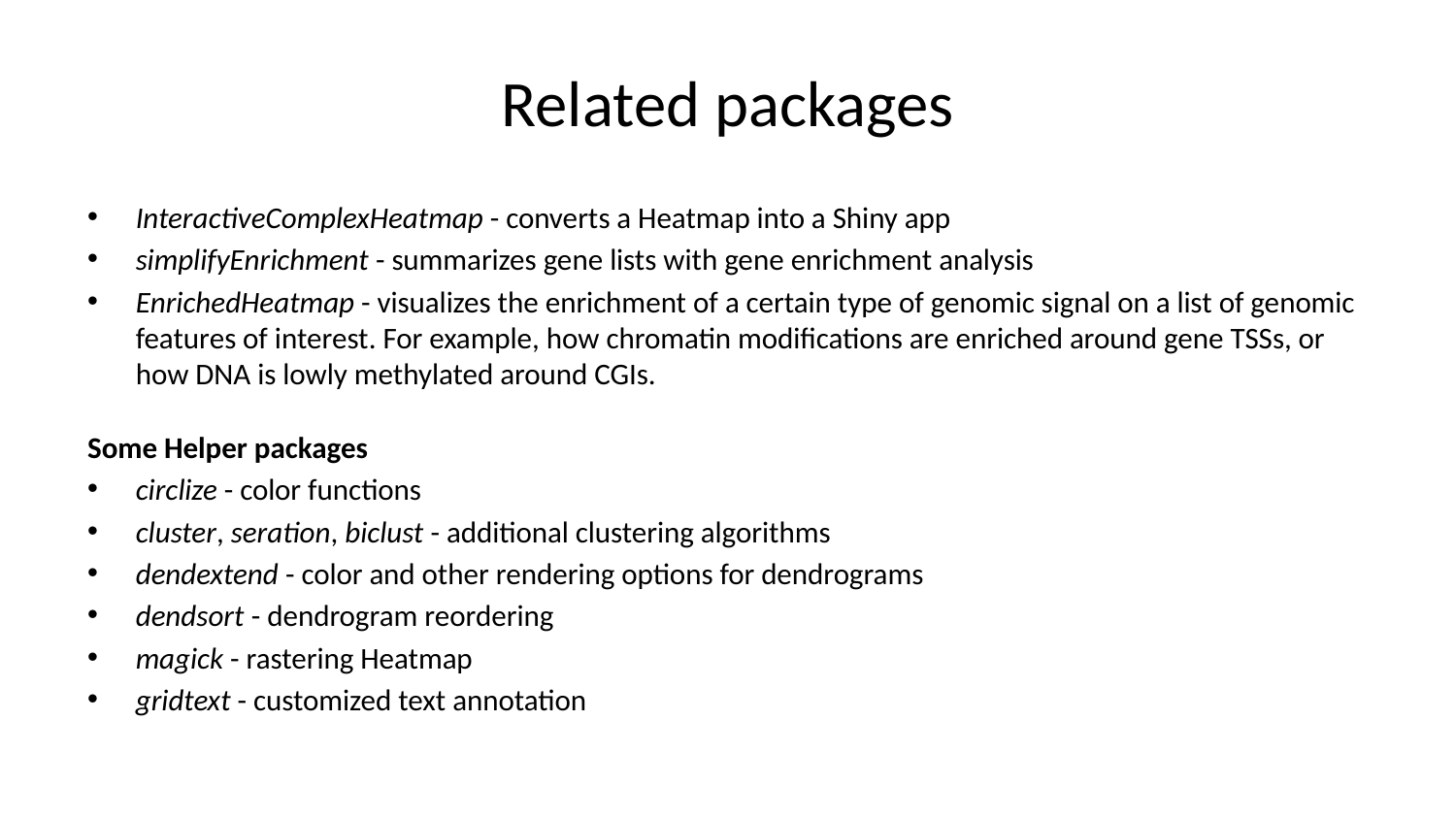

# Related packages
InteractiveComplexHeatmap - converts a Heatmap into a Shiny app
simplifyEnrichment - summarizes gene lists with gene enrichment analysis
EnrichedHeatmap - visualizes the enrichment of a certain type of genomic signal on a list of genomic features of interest. For example, how chromatin modifications are enriched around gene TSSs, or how DNA is lowly methylated around CGIs.
Some Helper packages
circlize - color functions
cluster, seration, biclust - additional clustering algorithms
dendextend - color and other rendering options for dendrograms
dendsort - dendrogram reordering
magick - rastering Heatmap
gridtext - customized text annotation